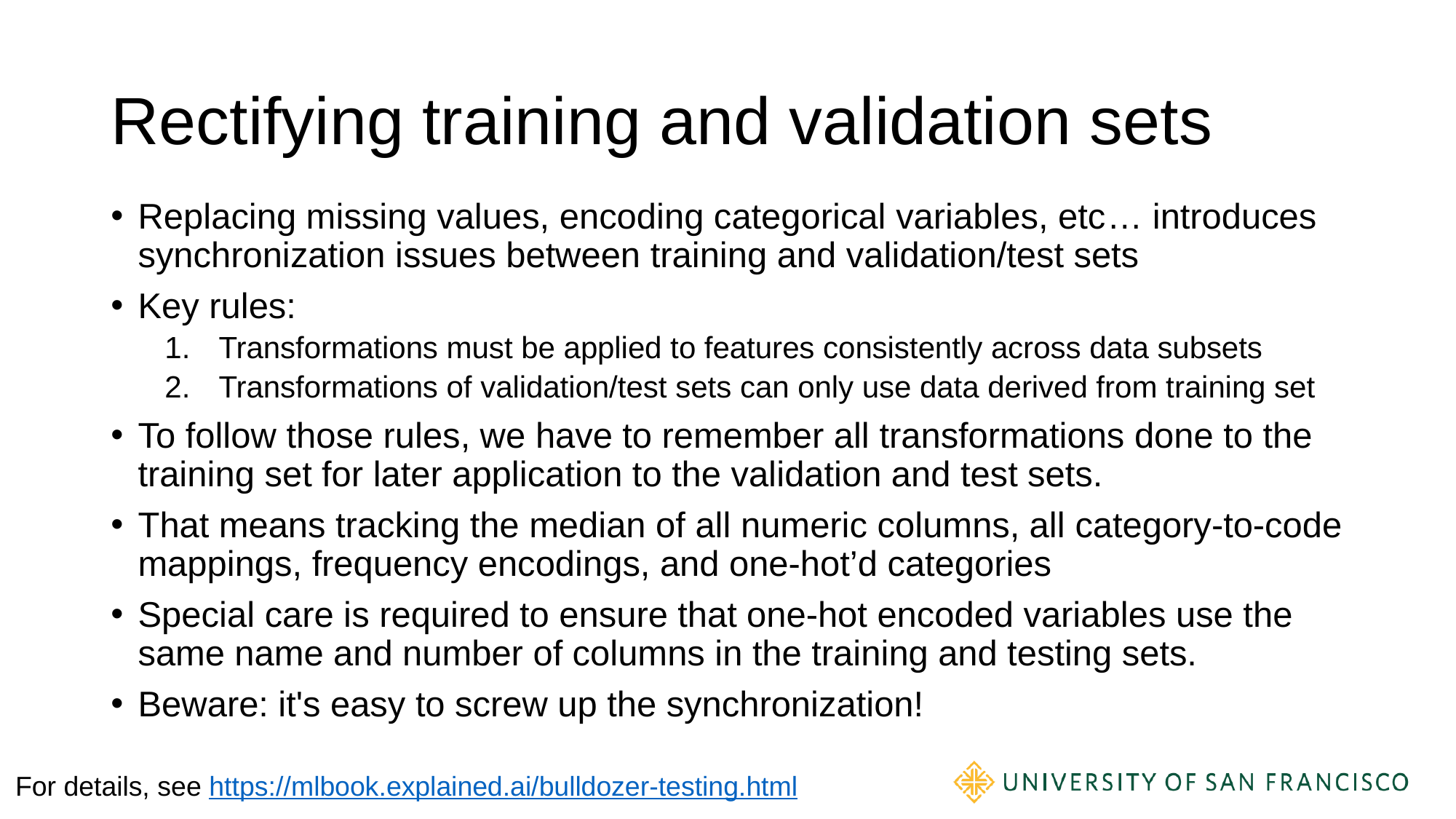

# Rectifying training and validation sets
Replacing missing values, encoding categorical variables, etc… introduces synchronization issues between training and validation/test sets
Key rules:
Transformations must be applied to features consistently across data subsets
Transformations of validation/test sets can only use data derived from training set
To follow those rules, we have to remember all transformations done to the training set for later application to the validation and test sets.
That means tracking the median of all numeric columns, all category-to-code mappings, frequency encodings, and one-hot’d categories
Special care is required to ensure that one-hot encoded variables use the same name and number of columns in the training and testing sets.
Beware: it's easy to screw up the synchronization!
For details, see https://mlbook.explained.ai/bulldozer-testing.html